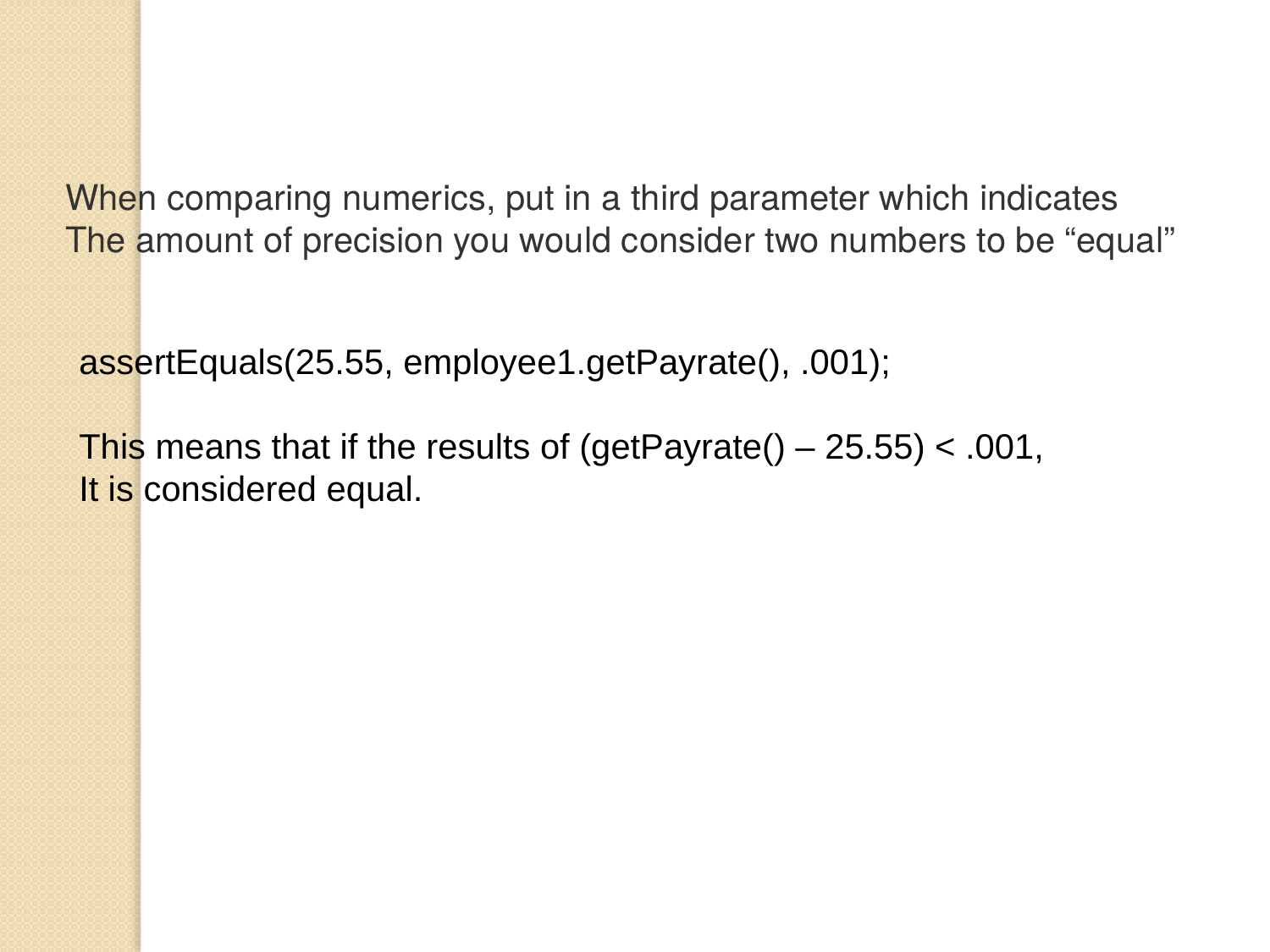

When comparing numerics, put in a third parameter which indicates
The amount of precision you would consider two numbers to be “equal”
assertEquals(25.55, employee1.getPayrate(), .001);

This means that if the results of (getPayrate() – 25.55) < .001,
It is considered equal.